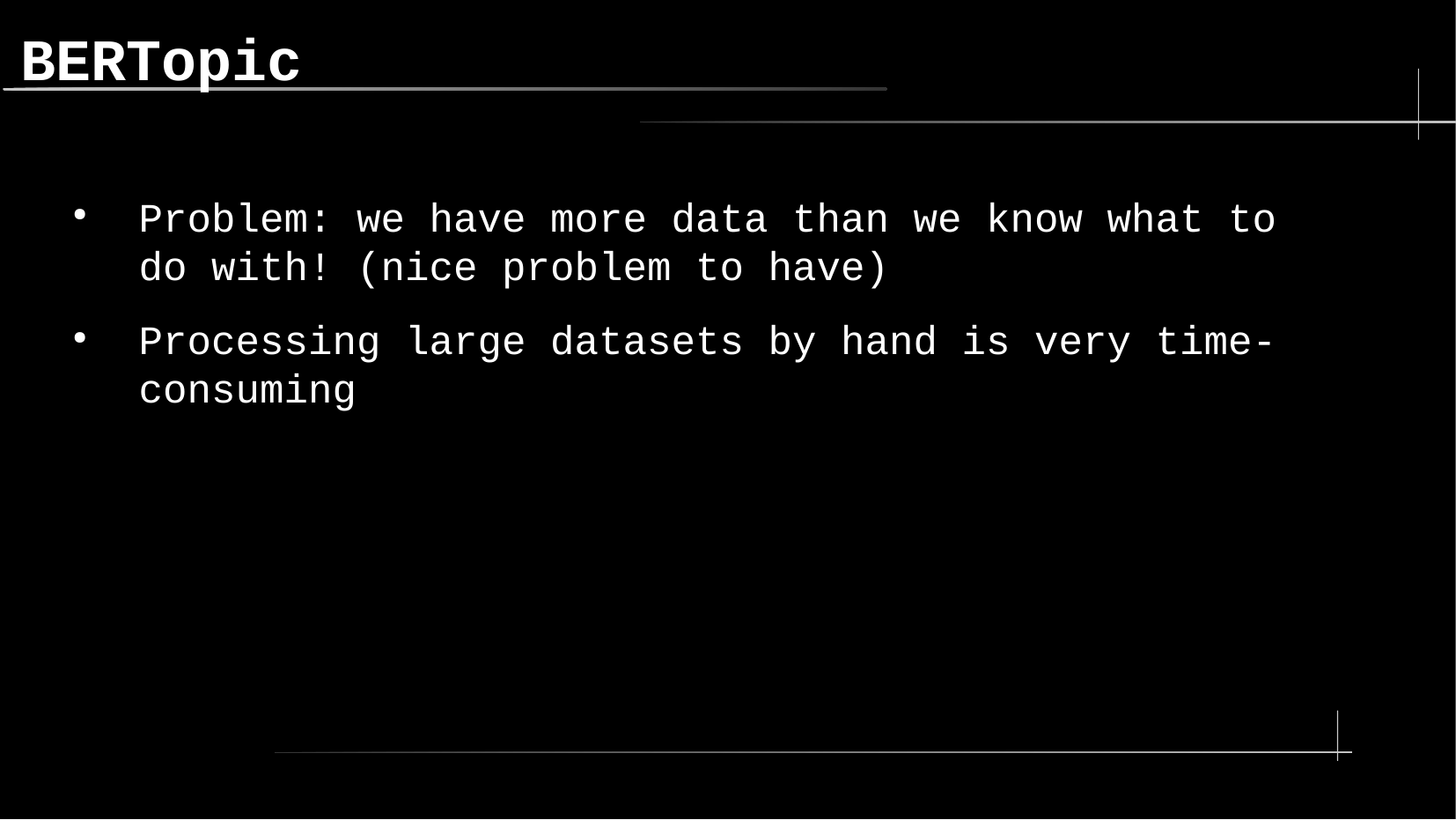

BERTopic
Problem: we have more data than we know what to do with! (nice problem to have)
Processing large datasets by hand is very time-consuming
7